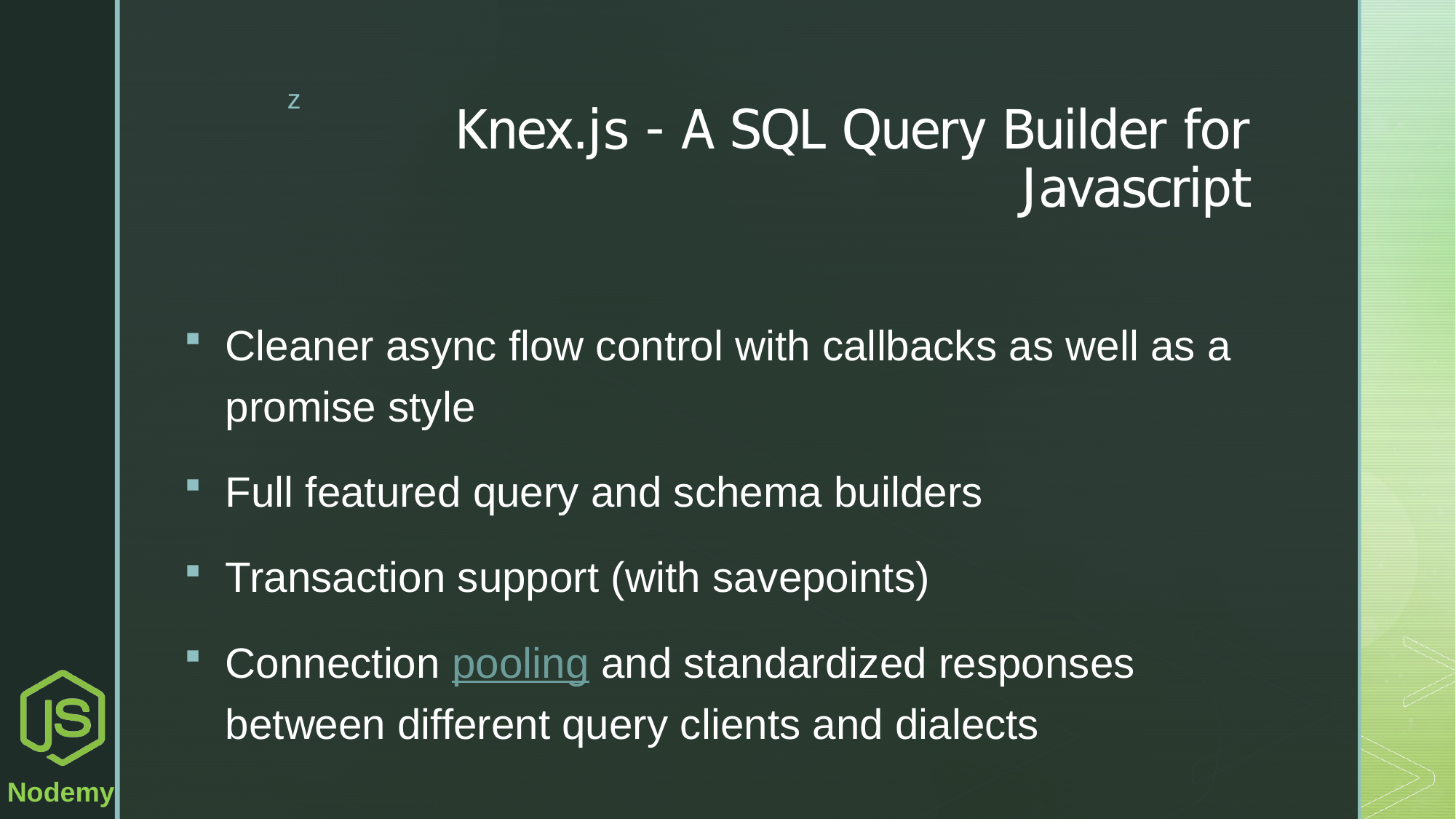

# Knex.js - A SQL Query Builder for Javascript
Cleaner async flow control with callbacks as well as a promise style
Full featured query and schema builders
Transaction support (with savepoints)
Connection pooling and standardized responses between different query clients and dialects